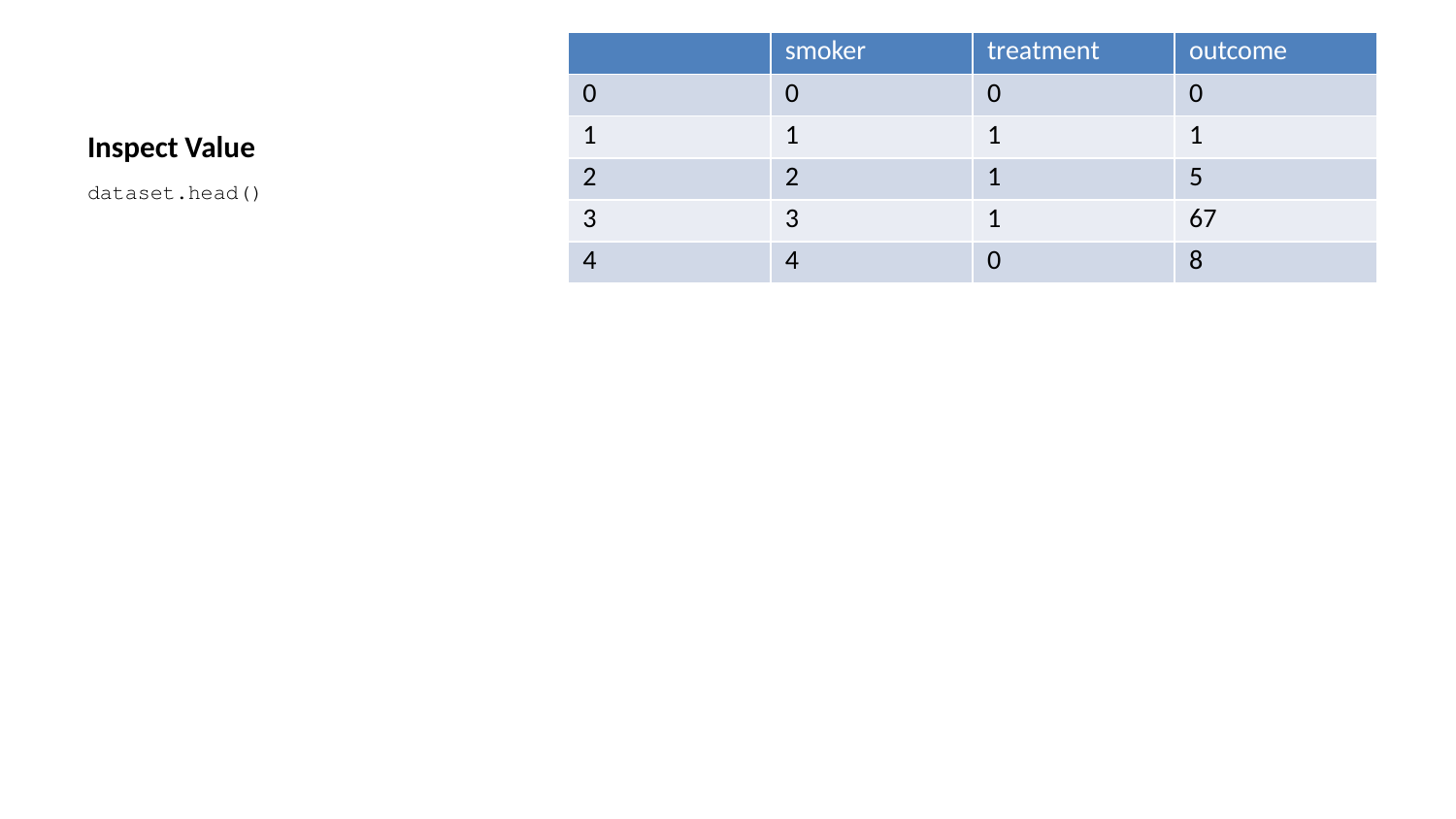

|  | smoker | treatment | outcome |
| --- | --- | --- | --- |
| 0 | 0 | 0 | 0 |
| 1 | 1 | 1 | 1 |
| 2 | 2 | 1 | 5 |
| 3 | 3 | 1 | 67 |
| 4 | 4 | 0 | 8 |
# Inspect Value
dataset.head()